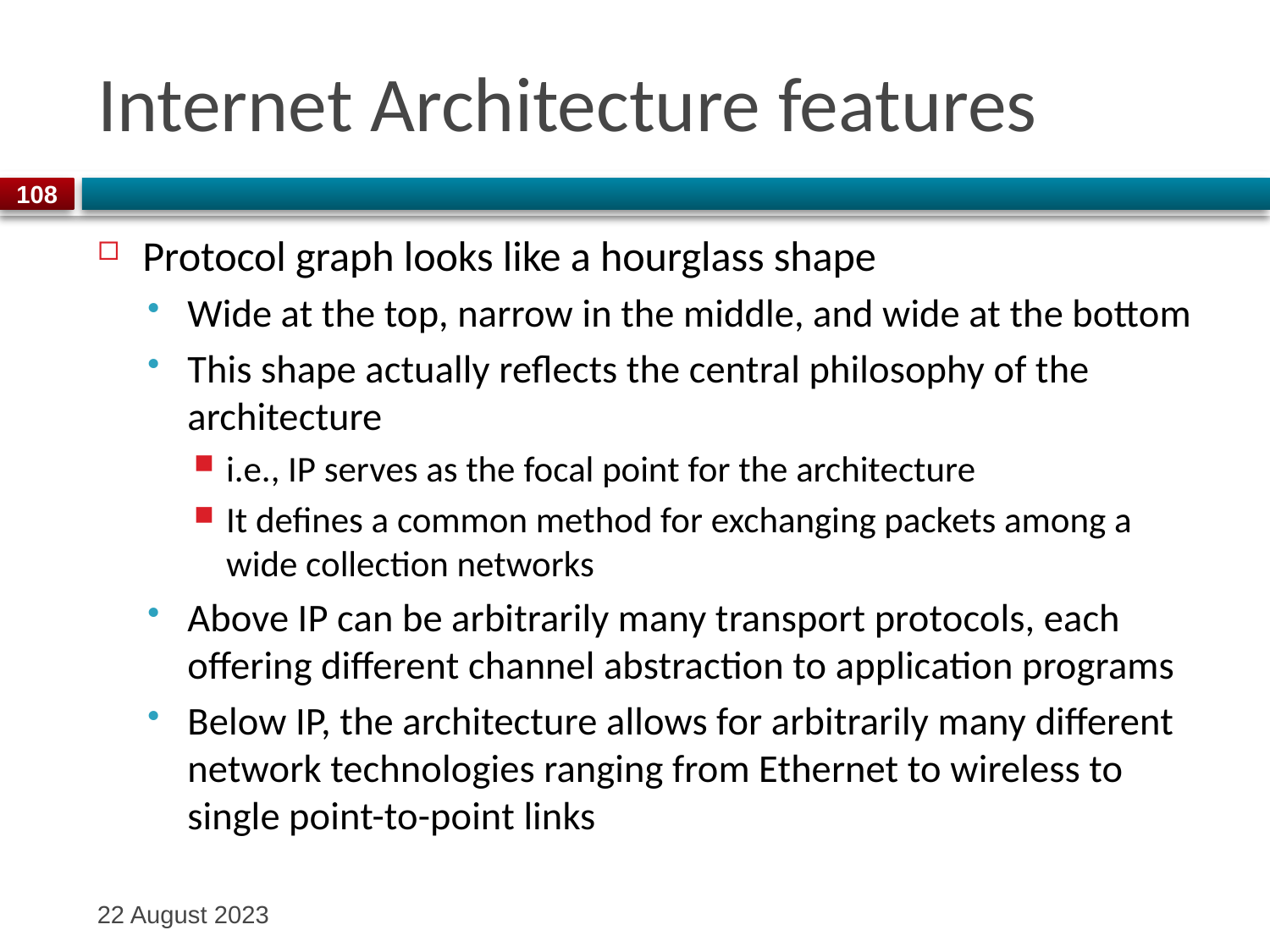

# Internet Architecture features
108
Protocol graph looks like a hourglass shape
Wide at the top, narrow in the middle, and wide at the bottom
This shape actually reflects the central philosophy of the architecture
i.e., IP serves as the focal point for the architecture
It defines a common method for exchanging packets among a wide collection networks
Above IP can be arbitrarily many transport protocols, each offering different channel abstraction to application programs
Below IP, the architecture allows for arbitrarily many different network technologies ranging from Ethernet to wireless to single point-to-point links
22 August 2023